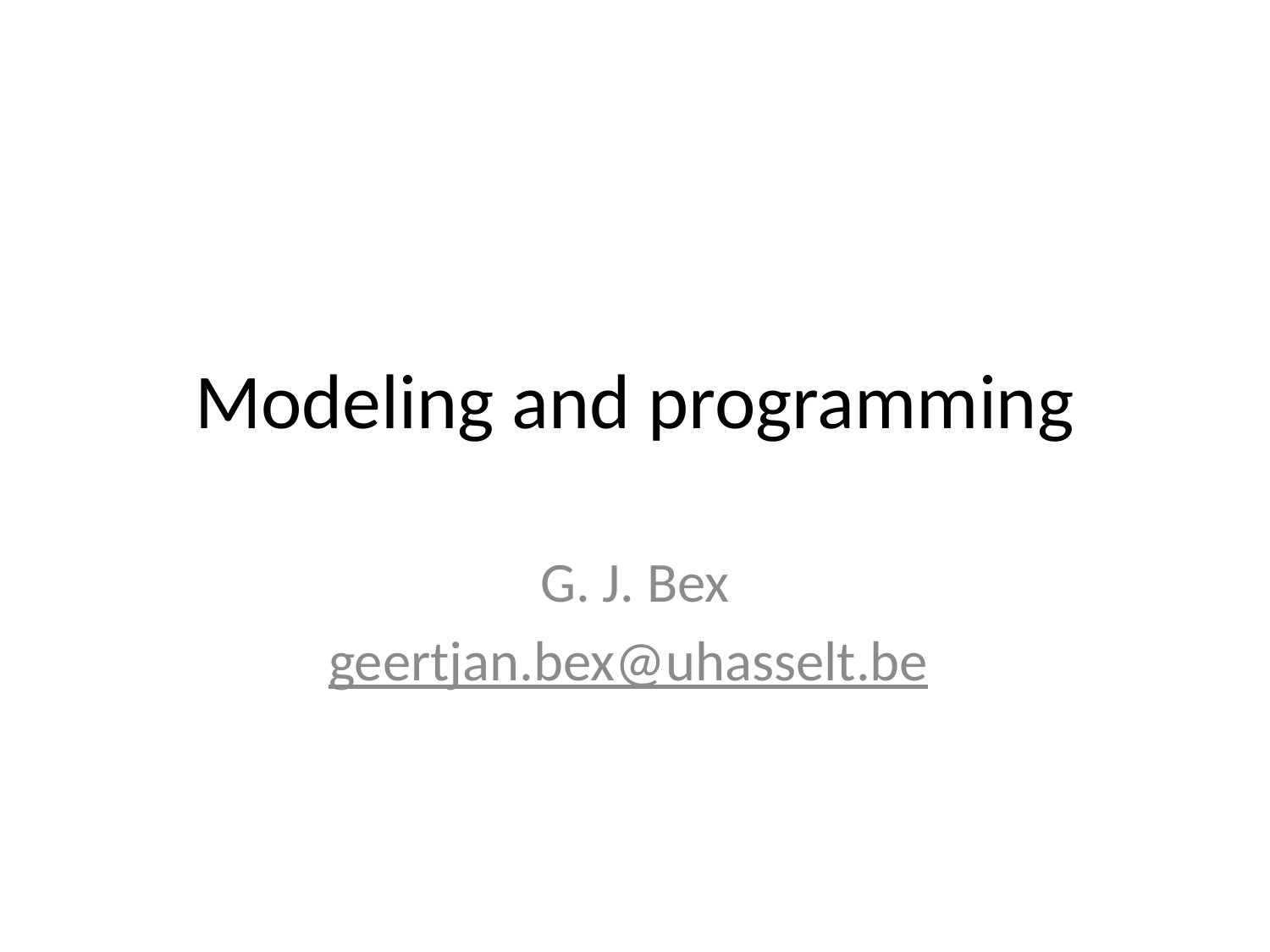

# Modeling and programming
G. J. Bex
geertjan.bex@uhasselt.be